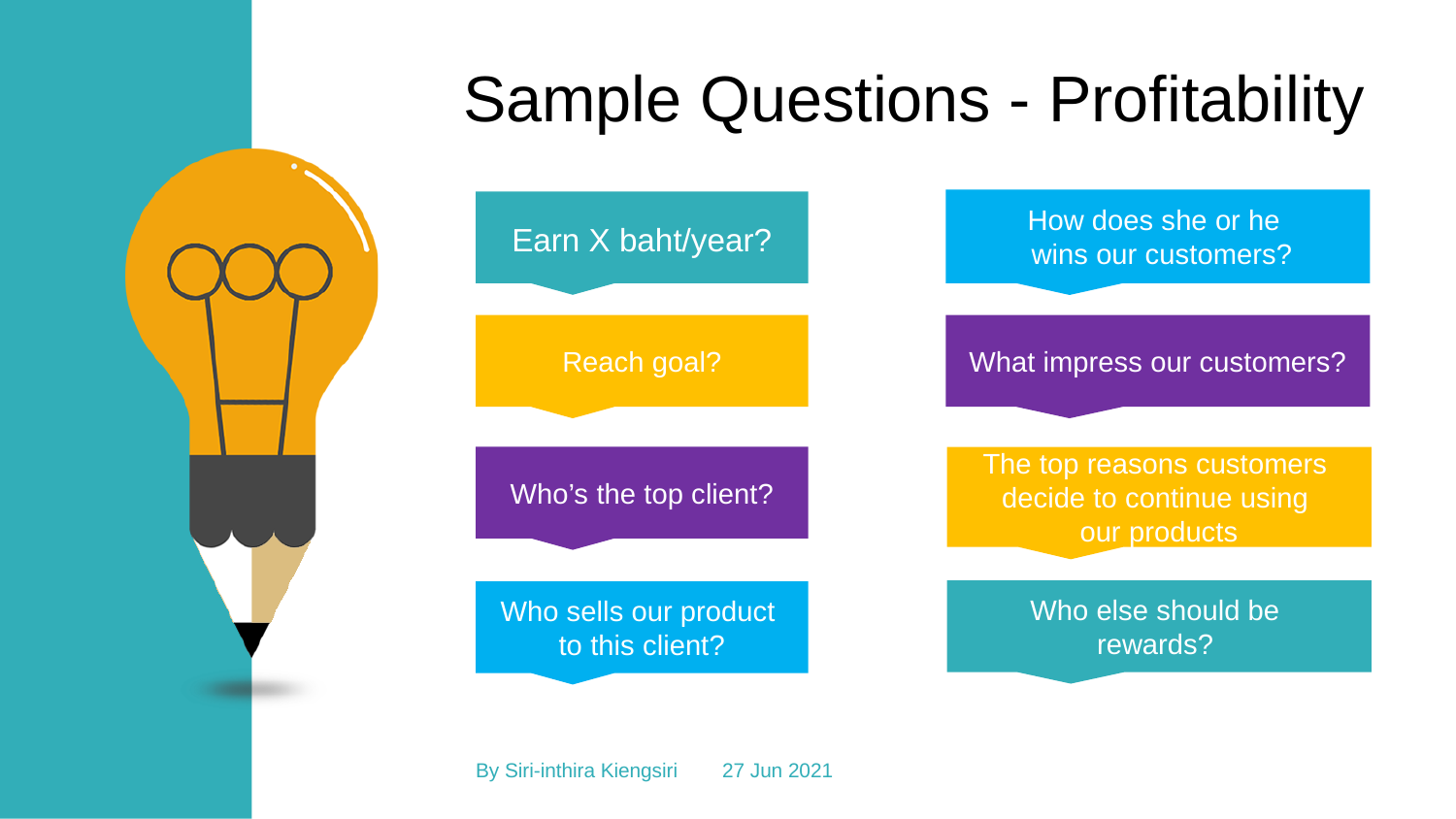

Sample Questions - Profitability
How does she or he
 wins our customers?

Earn X baht/year?

Reach goal?
What impress our customers?
Who’s the top client?
The top reasons customers
decide to continue using
our products
Who else should be
rewards?
Who sells our product
to this client?
By Siri-inthira Kiengsiri        27 Jun 2021